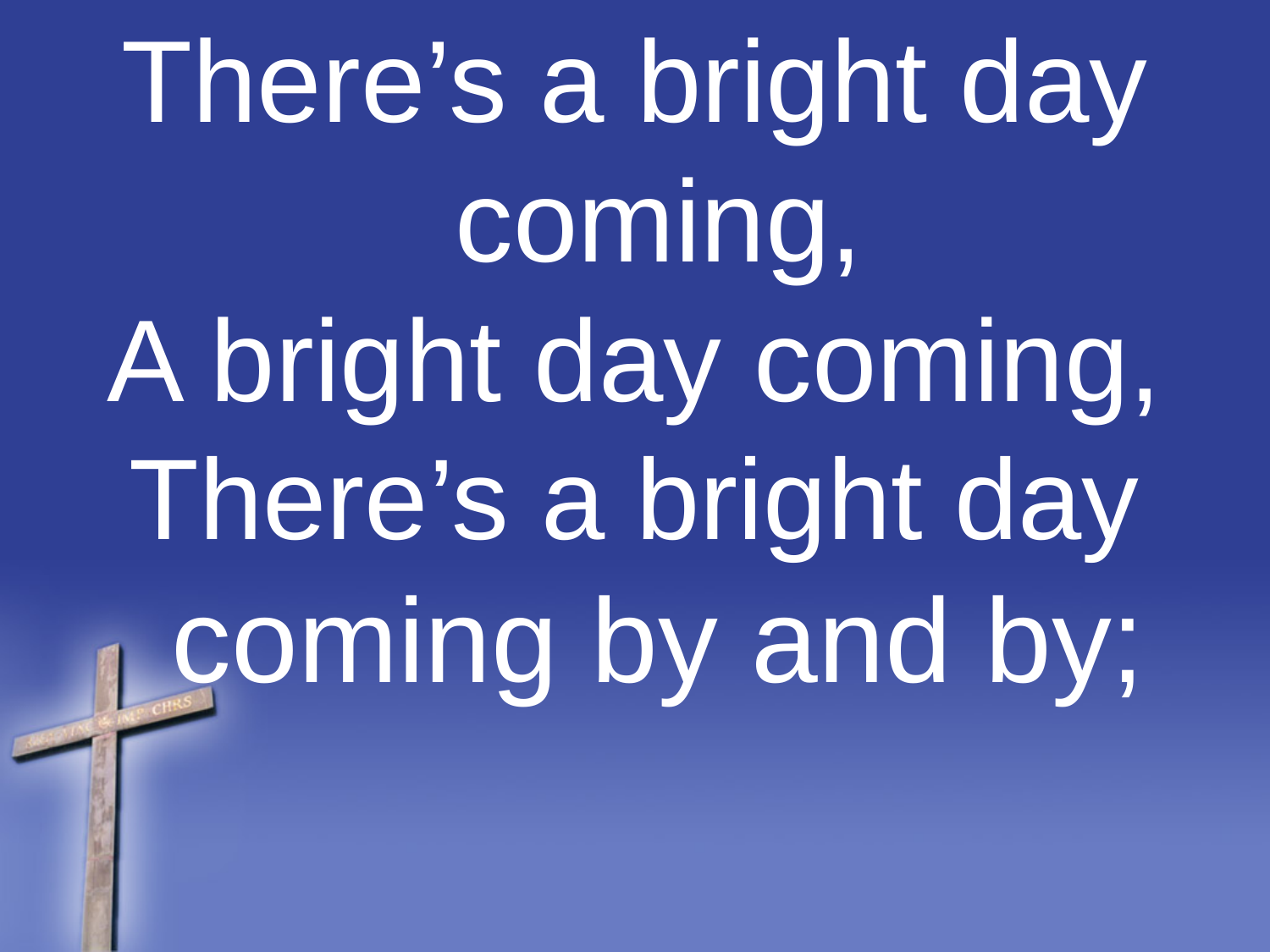

There’s a bright day coming,
A bright day coming,
There’s a bright day coming by and by;